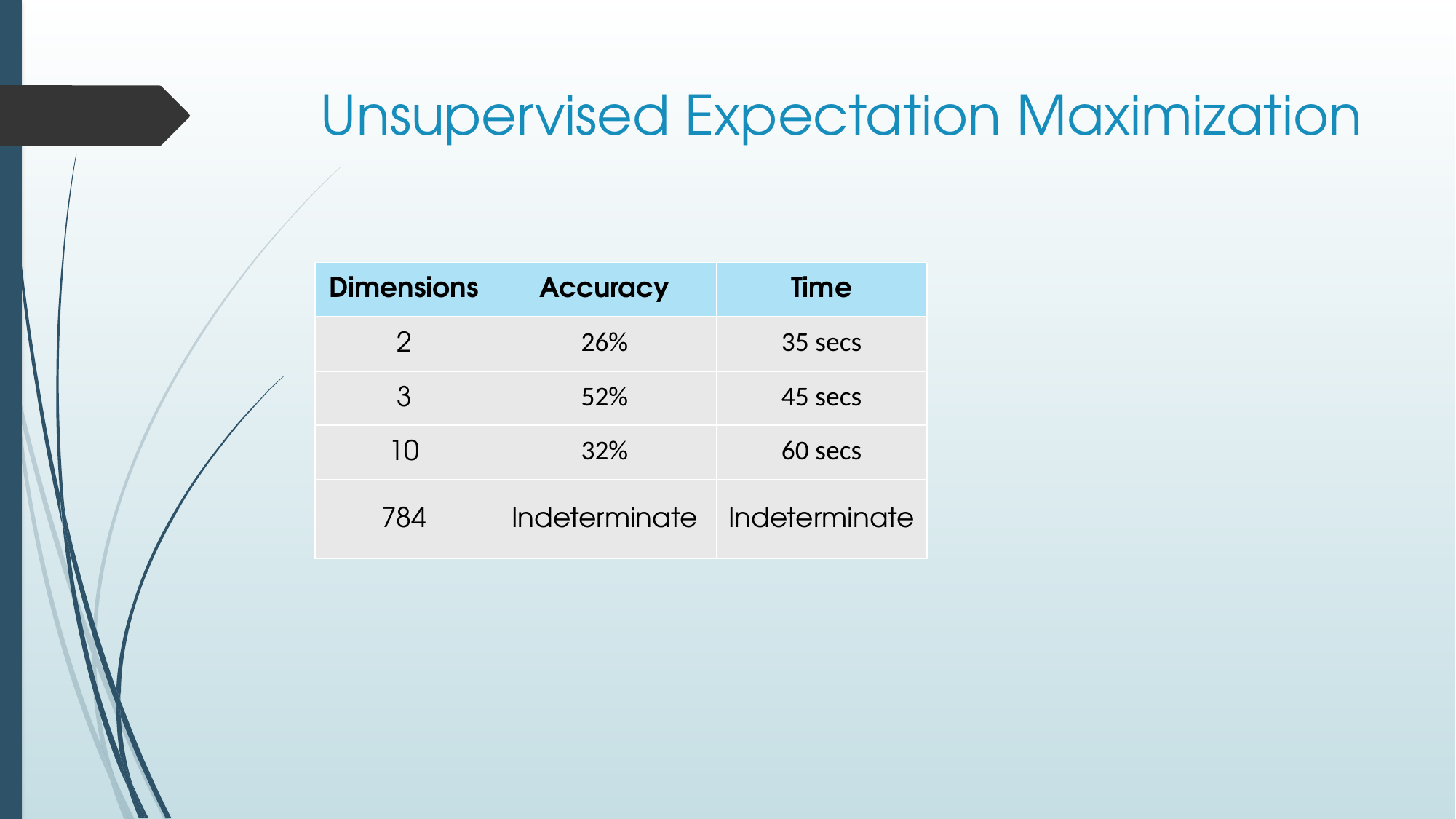

# Unsupervised Expectation Maximization

| Dimensions | Accuracy | Time |
| --- | --- | --- |
| 2 | 26% | 35 secs |
| 3 | 52% | 45 secs |
| 10 | 32% | 60 secs |
| 784 | Indeterminate | Indeterminate |